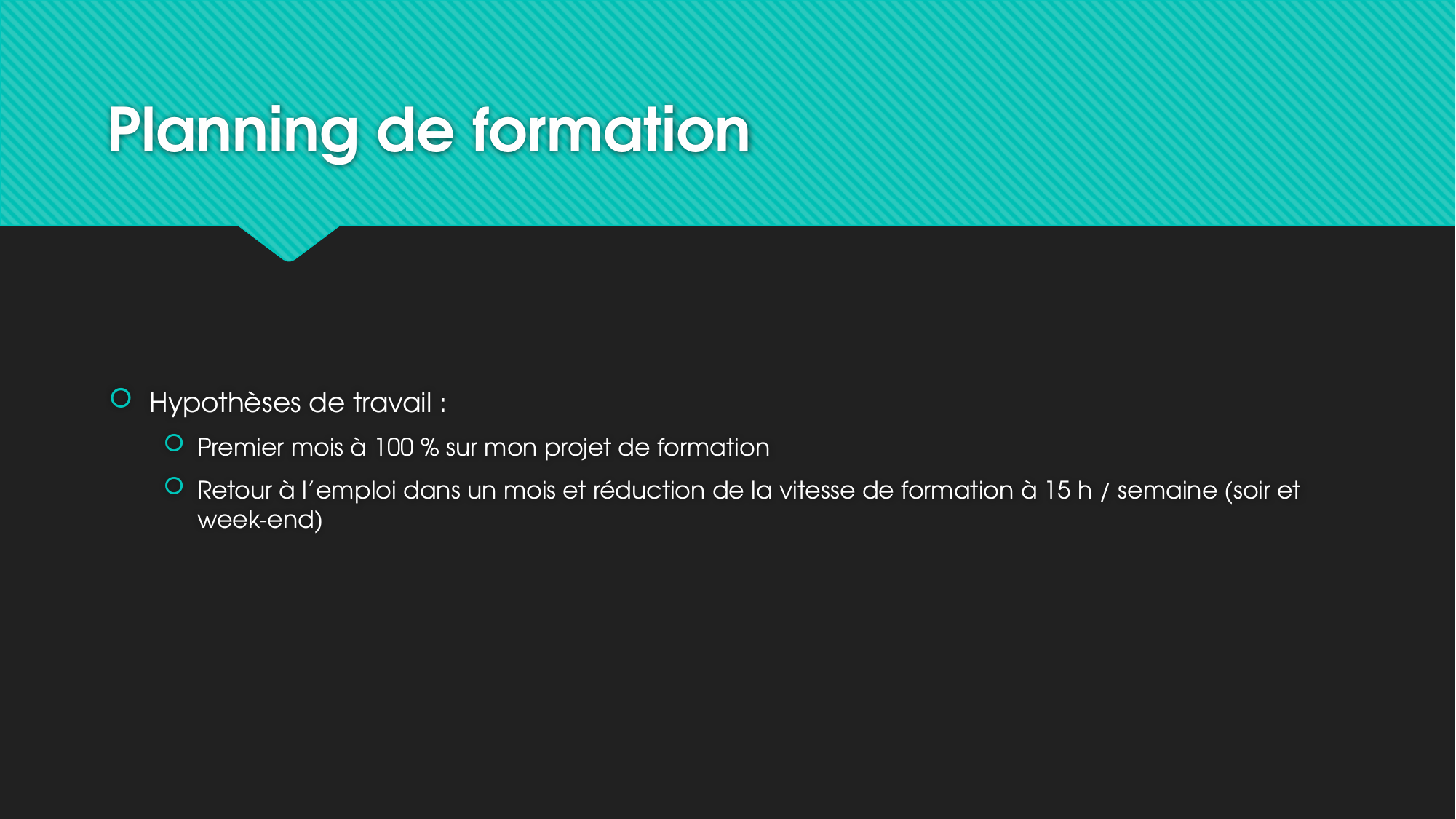

# Planning de formation
Hypothèses de travail :
Premier mois à 100 % sur mon projet de formation
Retour à l’emploi dans un mois et réduction de la vitesse de formation à 15 h / semaine (soir et week-end)